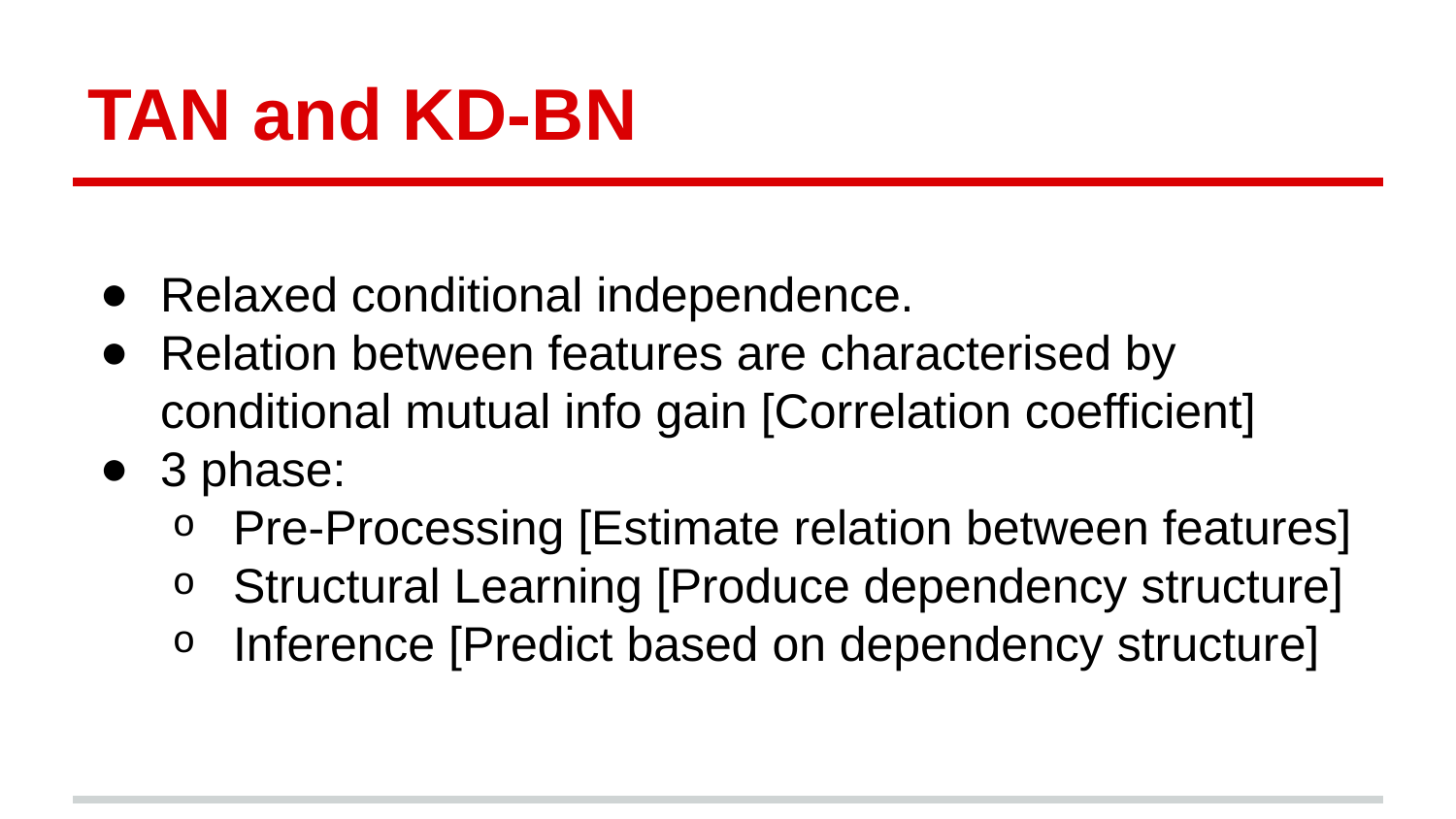

# TAN	 and KD-BN

Relaxed conditional independence.
Relation between features are characterised by  conditional mutual info gain [Correlation coefficient]
3 phase:
Pre-Processing [Estimate relation between features]
Structural Learning [Produce dependency structure]
Inference [Predict based on dependency structure]